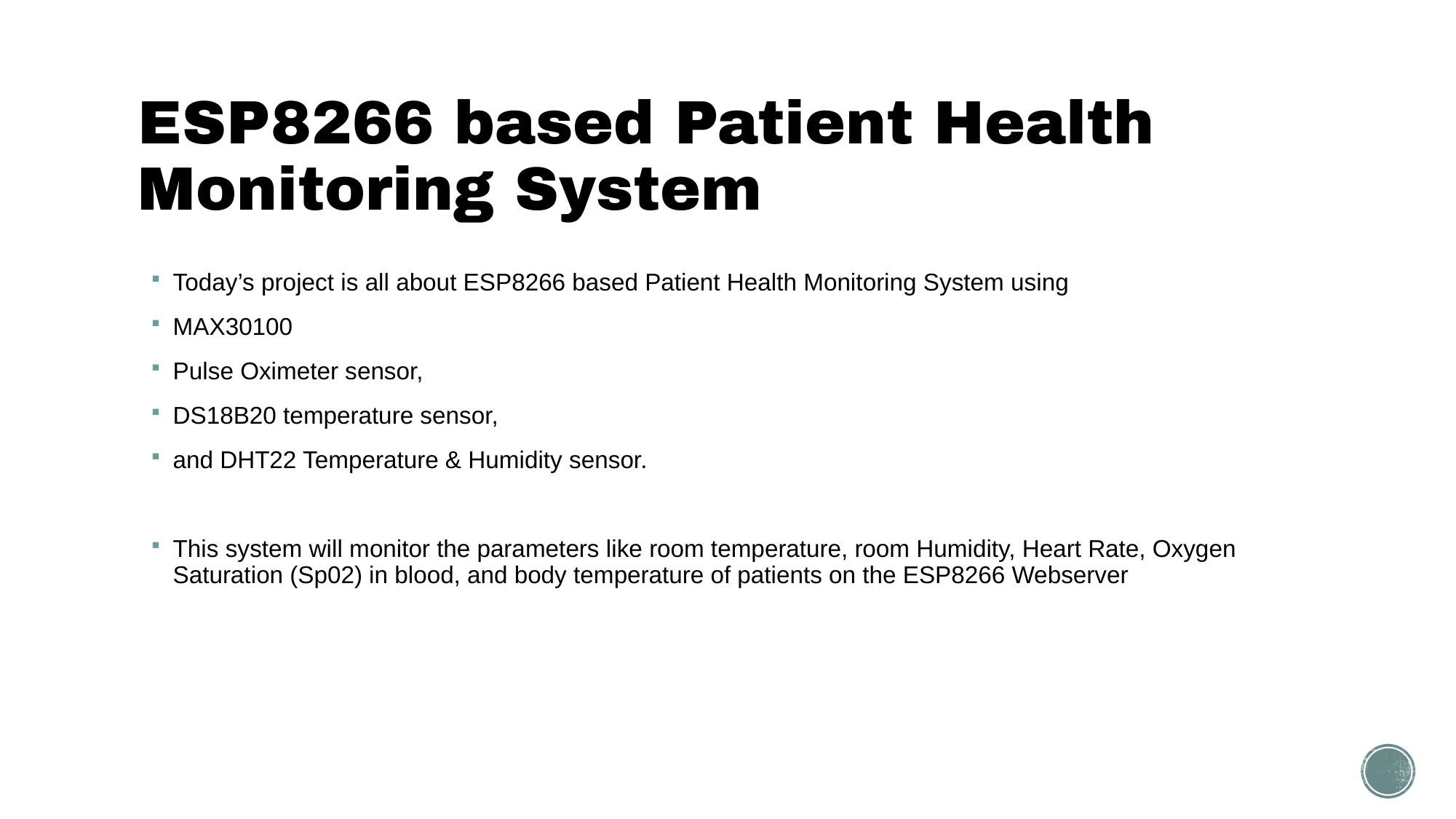

# ESP8266 based Patient Health Monitoring System
Today’s project is all about ESP8266 based Patient Health Monitoring System using
MAX30100
Pulse Oximeter sensor,
DS18B20 temperature sensor,
and DHT22 Temperature & Humidity sensor.

This system will monitor the parameters like room temperature, room Humidity, Heart Rate, Oxygen Saturation (Sp02) in blood, and body temperature of patients on the ESP8266 Webserver